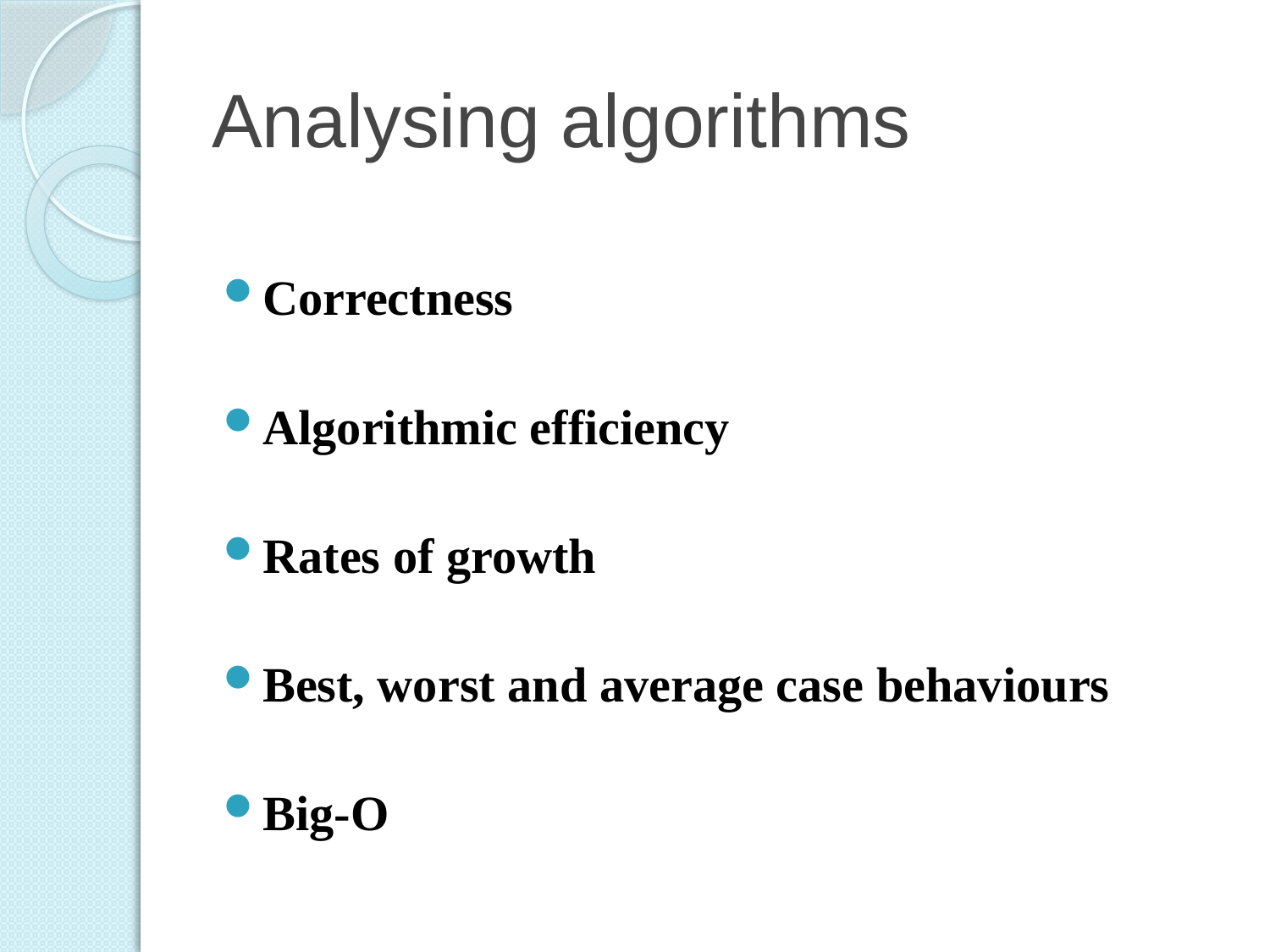

# Analysing algorithms
Correctness
Algorithmic efficiency
Rates of growth
Best, worst and average case behaviours
Big-O